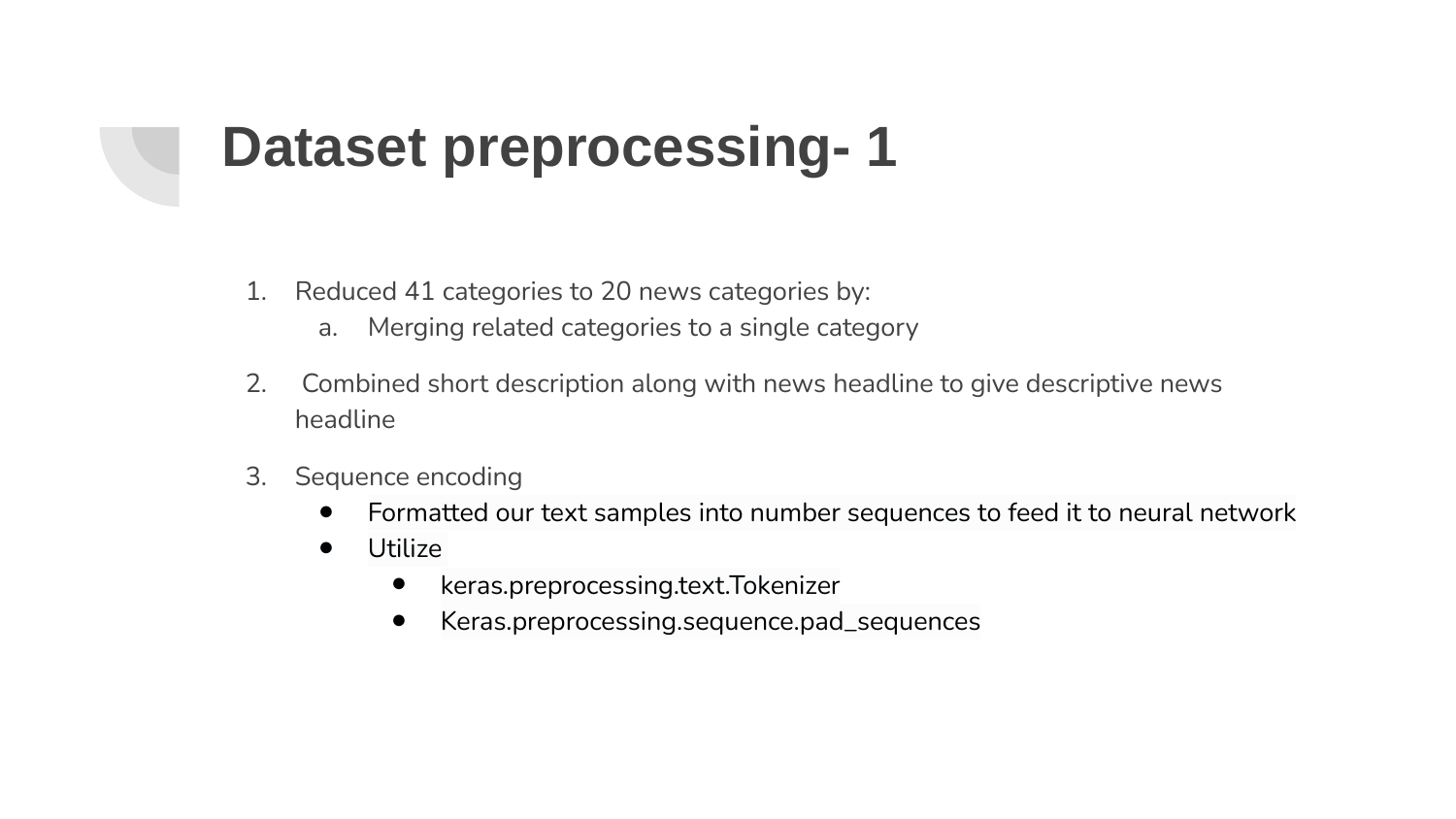

# Dataset preprocessing- 1
Reduced 41 categories to 20 news categories by:
Merging related categories to a single category
 Combined short description along with news headline to give descriptive news headline
Sequence encoding
Formatted our text samples into number sequences to feed it to neural network
Utilize
keras.preprocessing.text.Tokenizer
Keras.preprocessing.sequence.pad_sequences